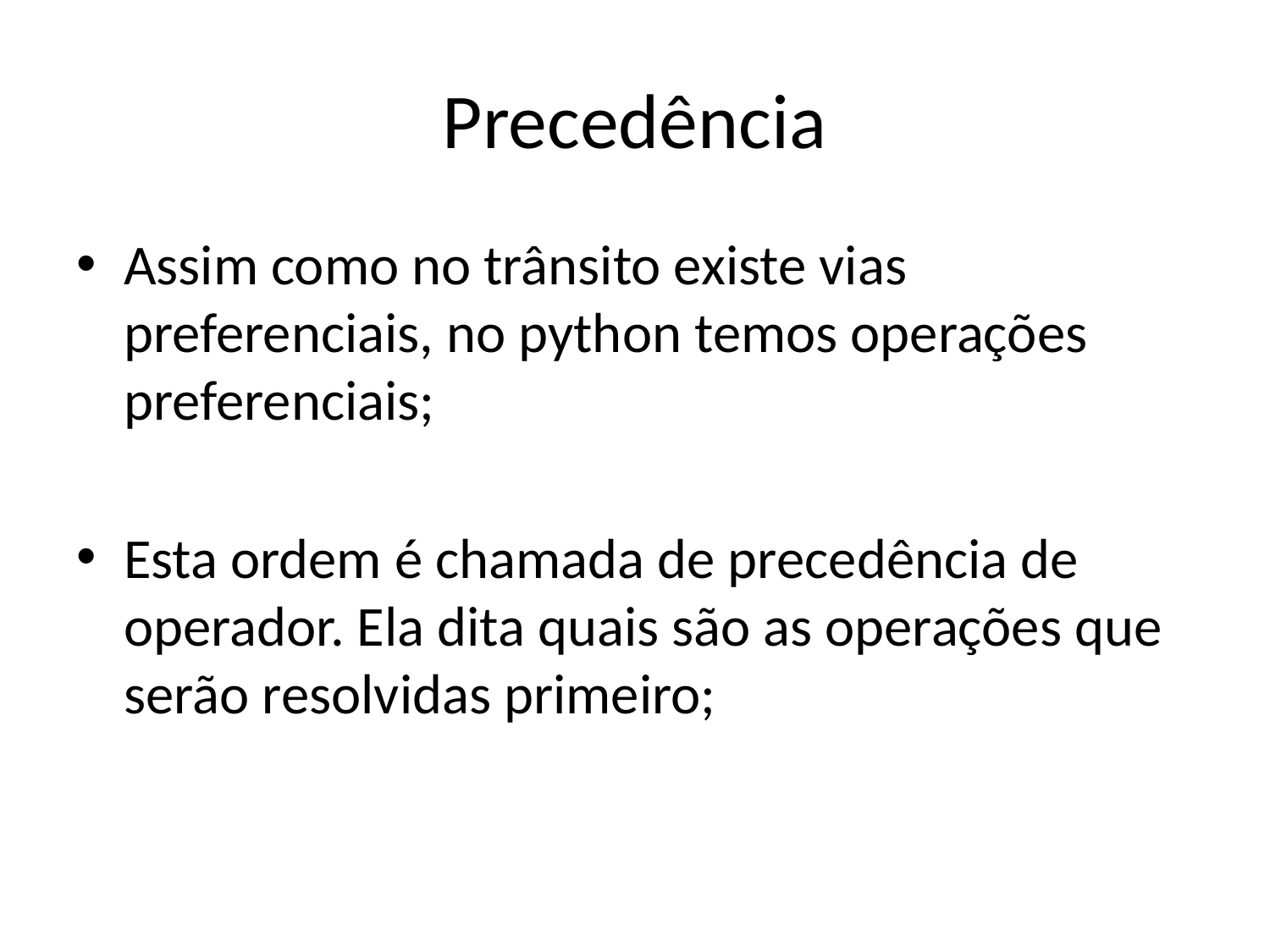

# Precedência
Assim como no trânsito existe vias preferenciais, no python temos operações preferenciais;

Esta ordem é chamada de precedência de operador. Ela dita quais são as operações que serão resolvidas primeiro;